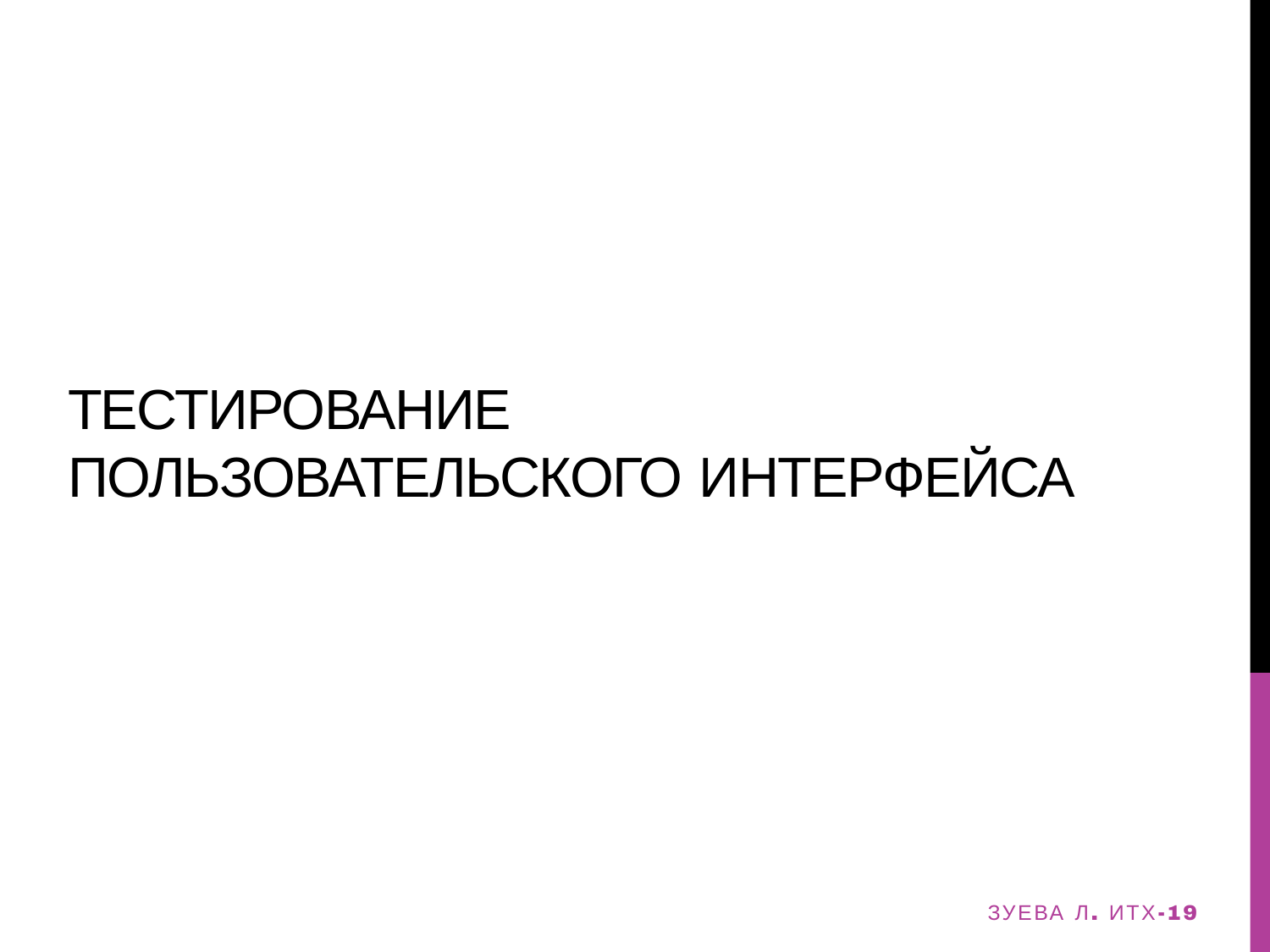

# Тестирование пользовательского интерфейса
Зуева Л. ИТХ-19